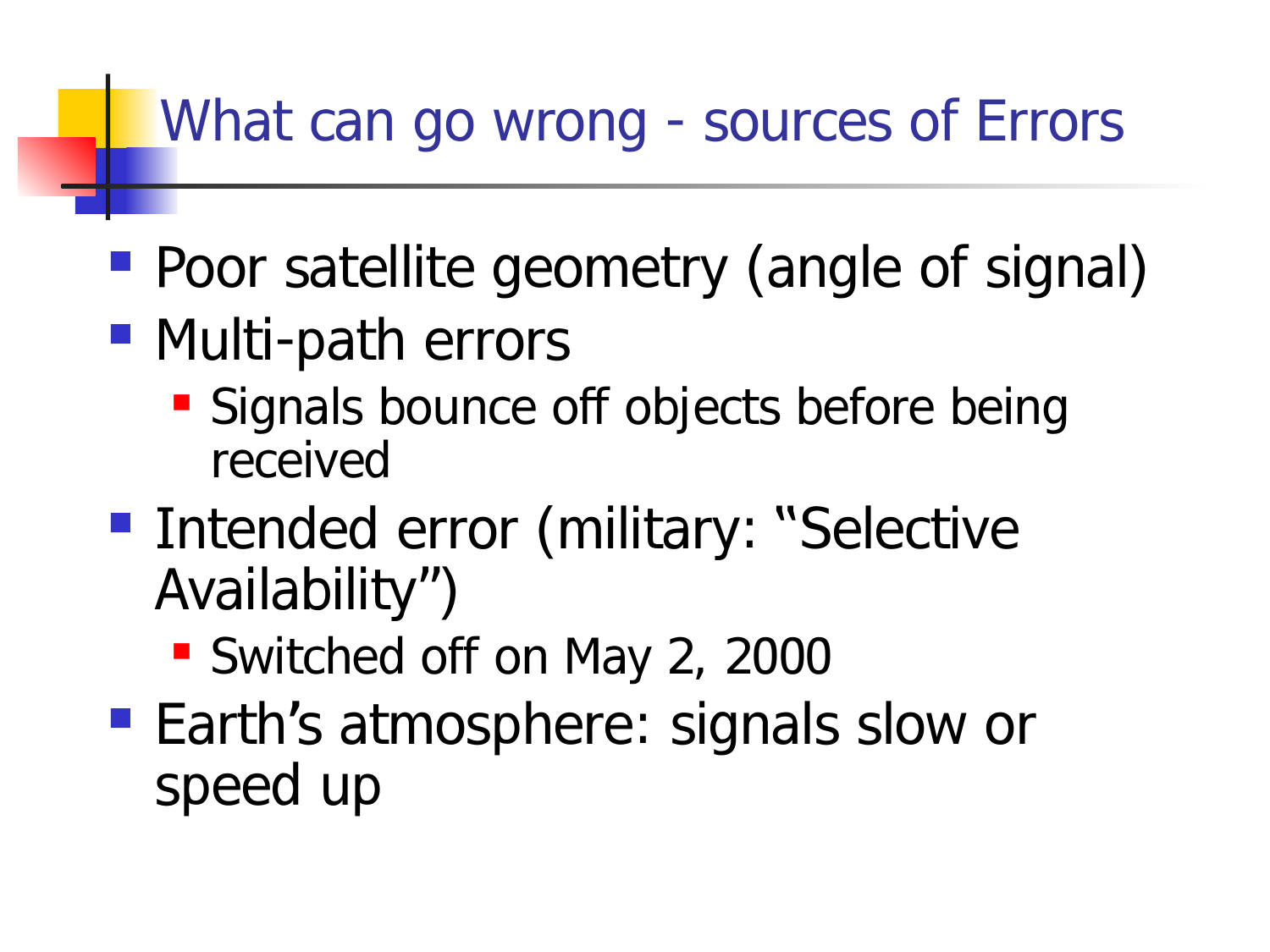

# What can go wrong - sources of Errors
Poor satellite geometry (angle of signal)
Multi-path errors
Signals bounce off objects before being received
Intended error (military: “Selective Availability”)
Switched off on May 2, 2000
Earth’s atmosphere: signals slow or speed up